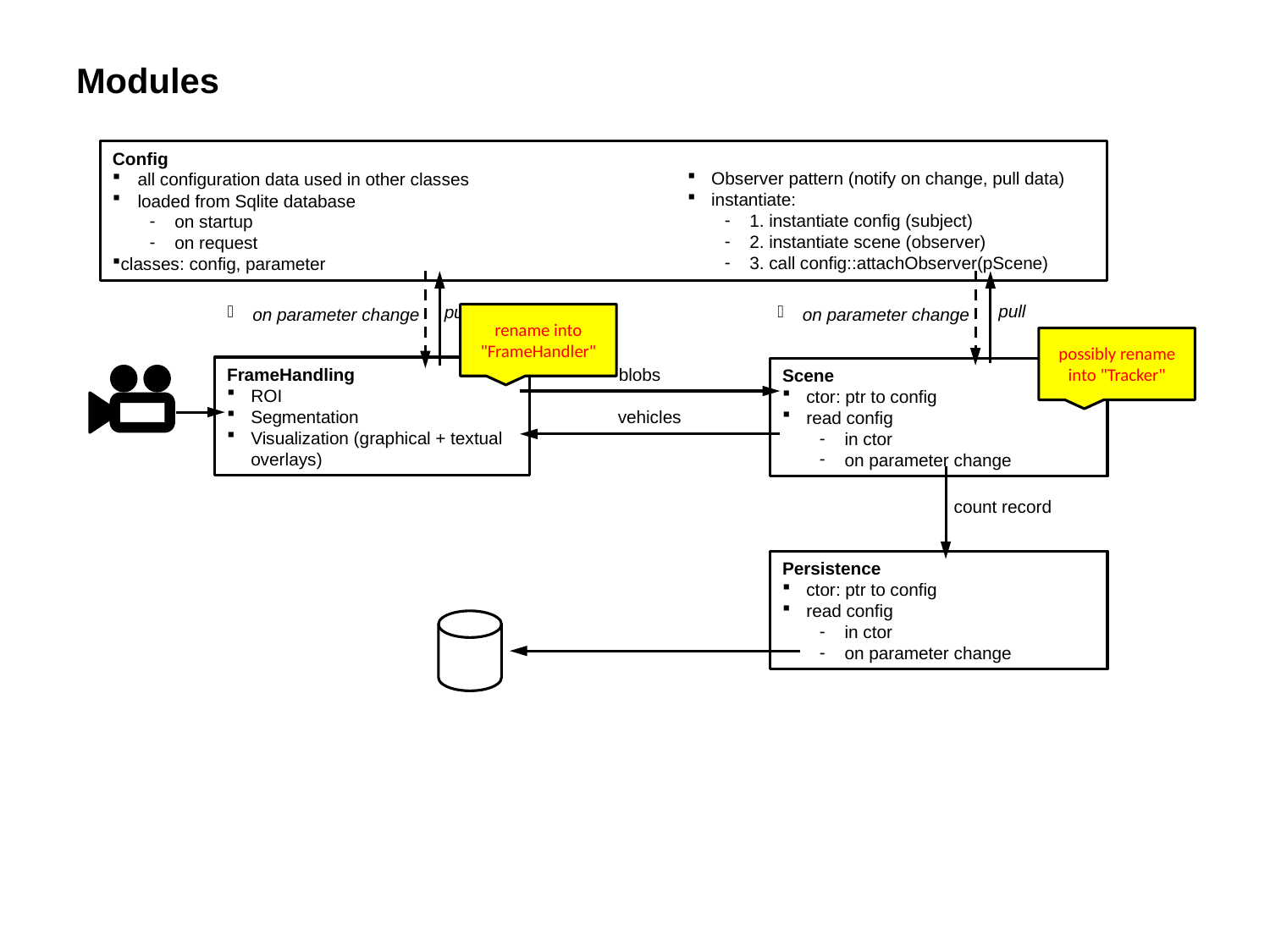

# Modules
Config
all configuration data used in other classes
loaded from Sqlite database
on startup
on request
classes: config, parameter
Observer pattern (notify on change, pull data)
instantiate:
1. instantiate config (subject)
2. instantiate scene (observer)
3. call config::attachObserver(pScene)
pull
pull
on parameter change
on parameter change
rename into "FrameHandler"
possibly rename into "Tracker"
FrameHandling
ROI
Segmentation
Visualization (graphical + textual overlays)
blobs
Scene
ctor: ptr to config
read config
in ctor
on parameter change

vehicles
count record
Persistence
ctor: ptr to config
read config
in ctor
on parameter change